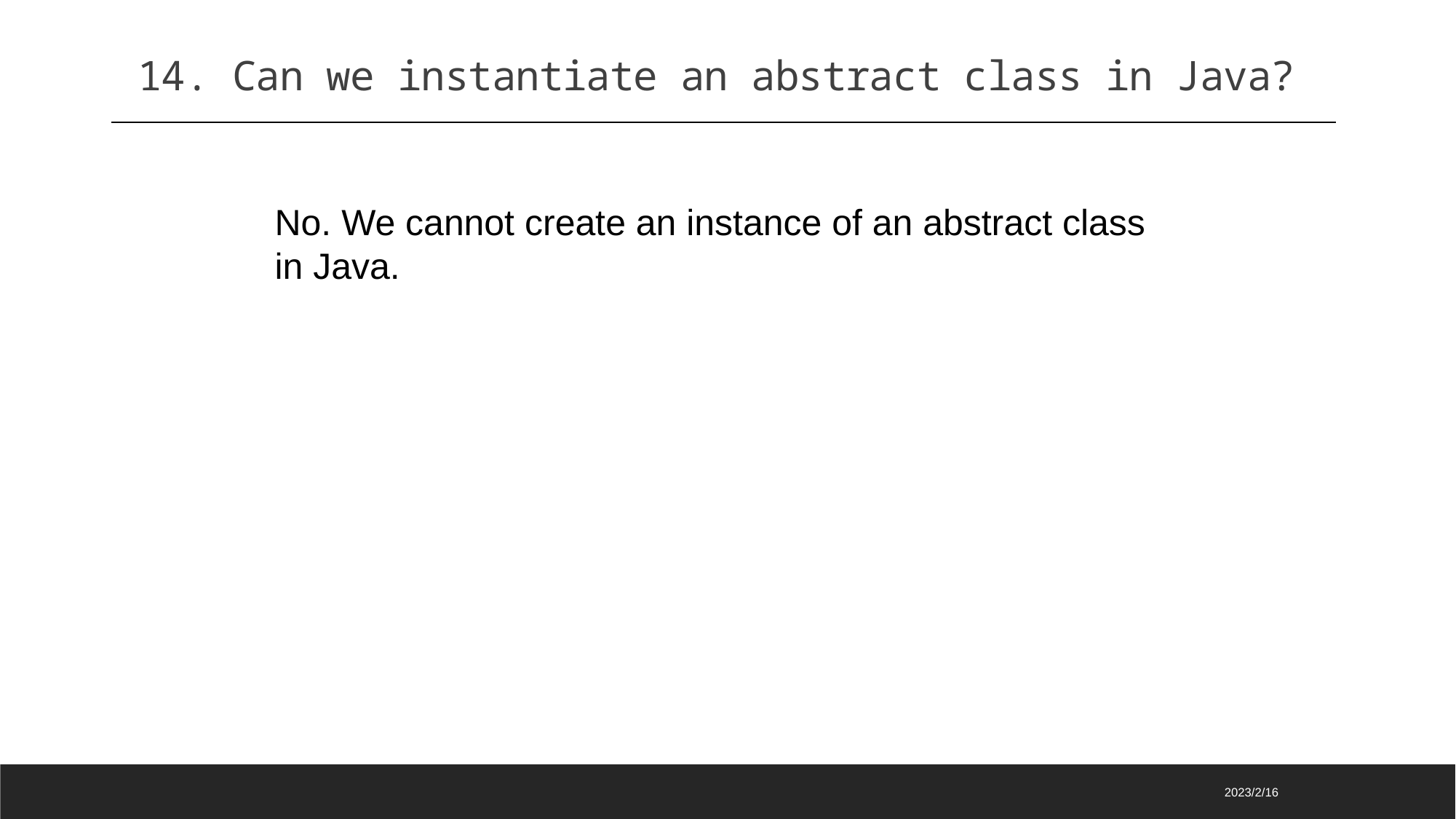

14. Can we instantiate an abstract class in Java?
No. We cannot create an instance of an abstract class in Java.
2023/2/16